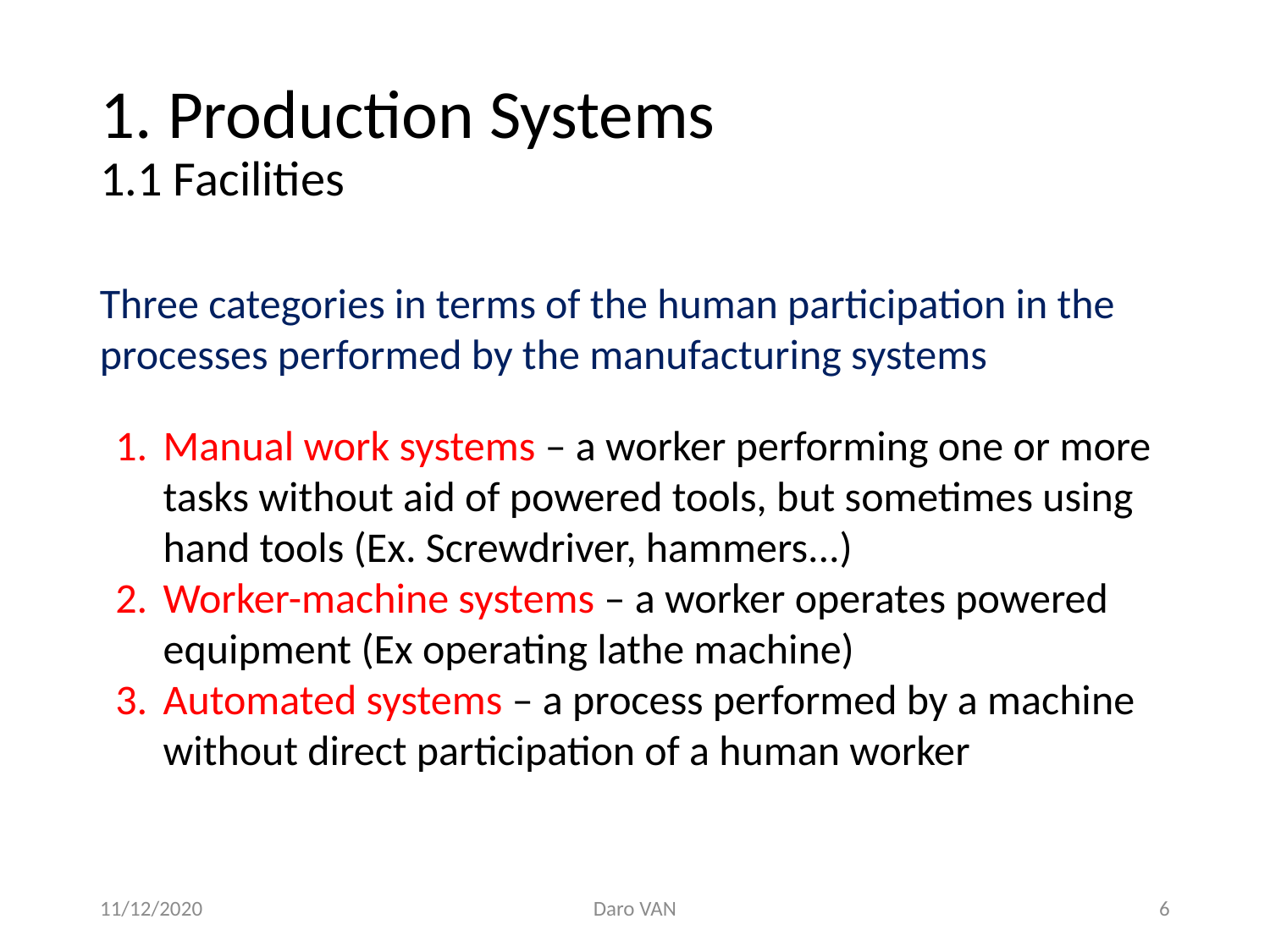

# 1. Production Systems 1.1 Facilities
Three categories in terms of the human participation in the processes performed by the manufacturing systems
Manual work systems – a worker performing one or more tasks without aid of powered tools, but sometimes using hand tools (Ex. Screwdriver, hammers...)
Worker-machine systems – a worker operates powered equipment (Ex operating lathe machine)
Automated systems – a process performed by a machine without direct participation of a human worker
11/12/2020
Daro VAN
6